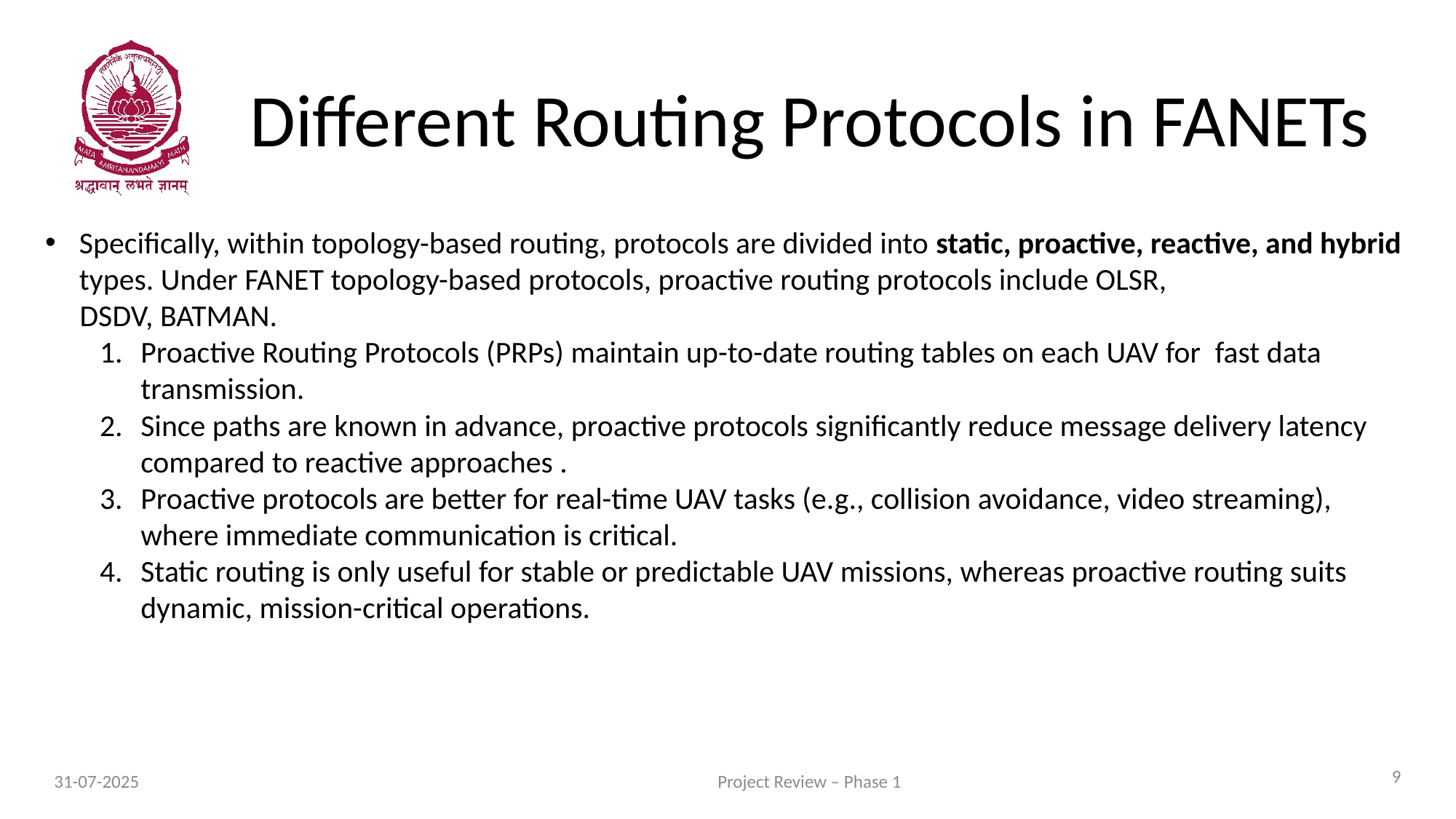

# Different Routing Protocols in FANETs
Specifically, within topology-based routing, protocols are divided into static, proactive, reactive, and hybrid types. Under FANET topology-based protocols, proactive routing protocols include OLSR,
     DSDV, BATMAN.
Proactive Routing Protocols (PRPs) maintain up-to-date routing tables on each UAV for  fast data   transmission.
Since paths are known in advance, proactive protocols significantly reduce message delivery latency compared to reactive approaches .
Proactive protocols are better for real-time UAV tasks (e.g., collision avoidance, video streaming), where immediate communication is critical.
Static routing is only useful for stable or predictable UAV missions, whereas proactive routing suits dynamic, mission-critical operations.

9
Project Review – Phase 1
31-07-2025